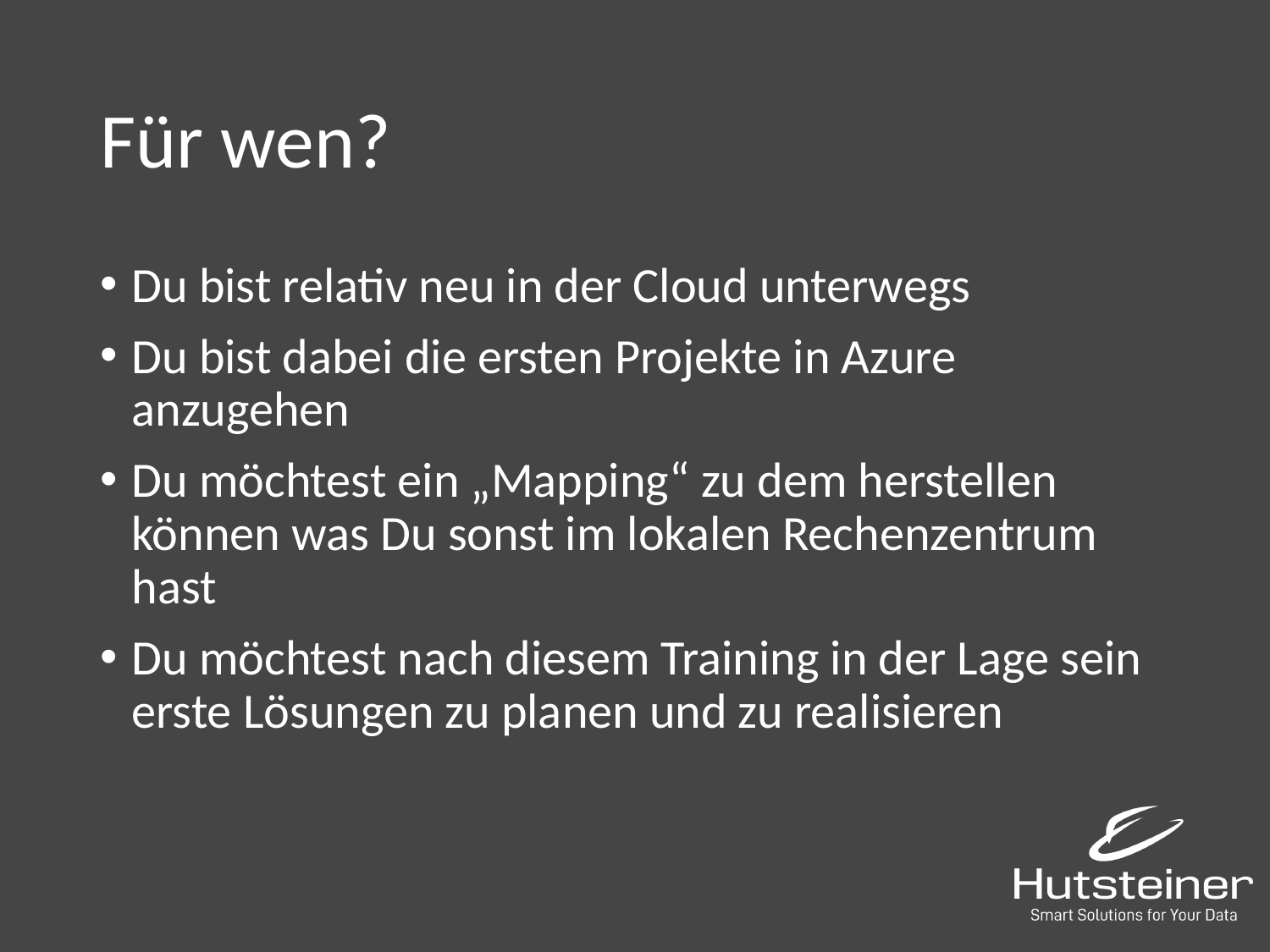

# Für wen?
Du bist relativ neu in der Cloud unterwegs
Du bist dabei die ersten Projekte in Azure anzugehen
Du möchtest ein „Mapping“ zu dem herstellen können was Du sonst im lokalen Rechenzentrum hast
Du möchtest nach diesem Training in der Lage sein erste Lösungen zu planen und zu realisieren